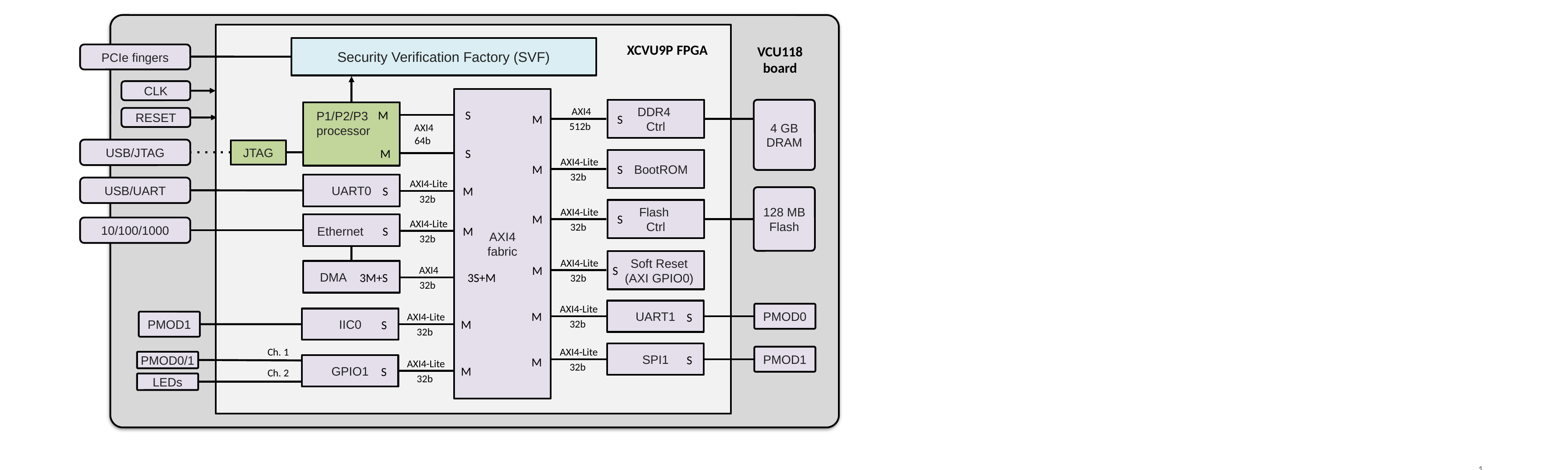

XCVU9P FPGA
VCU118 board
CLK
AXI4
fabric
4 GB
DRAM
DDR4
Ctrl
AXI4
512b
  P1/P2/P3
  processor
M
S
M
S
RESET
AXI4
64b
USB/JTAG
JTAG
M
S
   BootROM
AXI4-Lite
32b
M
S

AXI4-Lite
32b
UART0
USB/UART
M
S
128 MB
Flash
Flash
Ctrl
AXI4-Lite
32b
M
S
AXI4-Lite
32b
  Ethernet
10/100/1000
M
S
  Soft Reset
  (AXI GPIO0)
AXI4-Lite
32b
M
S
AXI4
32b
   DMA
3S+M
3M+S
Security Verification Factory (SVF)
PCIe fingers
AXI4-Lite
32b
UART1
S
PMOD0
M
AXI4-Lite
32b
IIC0
S
PMOD1
M
Ch. 1
AXI4-Lite
32b
SPI1
S
PMOD1
M
PMOD0/1
AXI4-Lite
32b
GPIO1
S
M
Ch. 2
LEDs
1
1